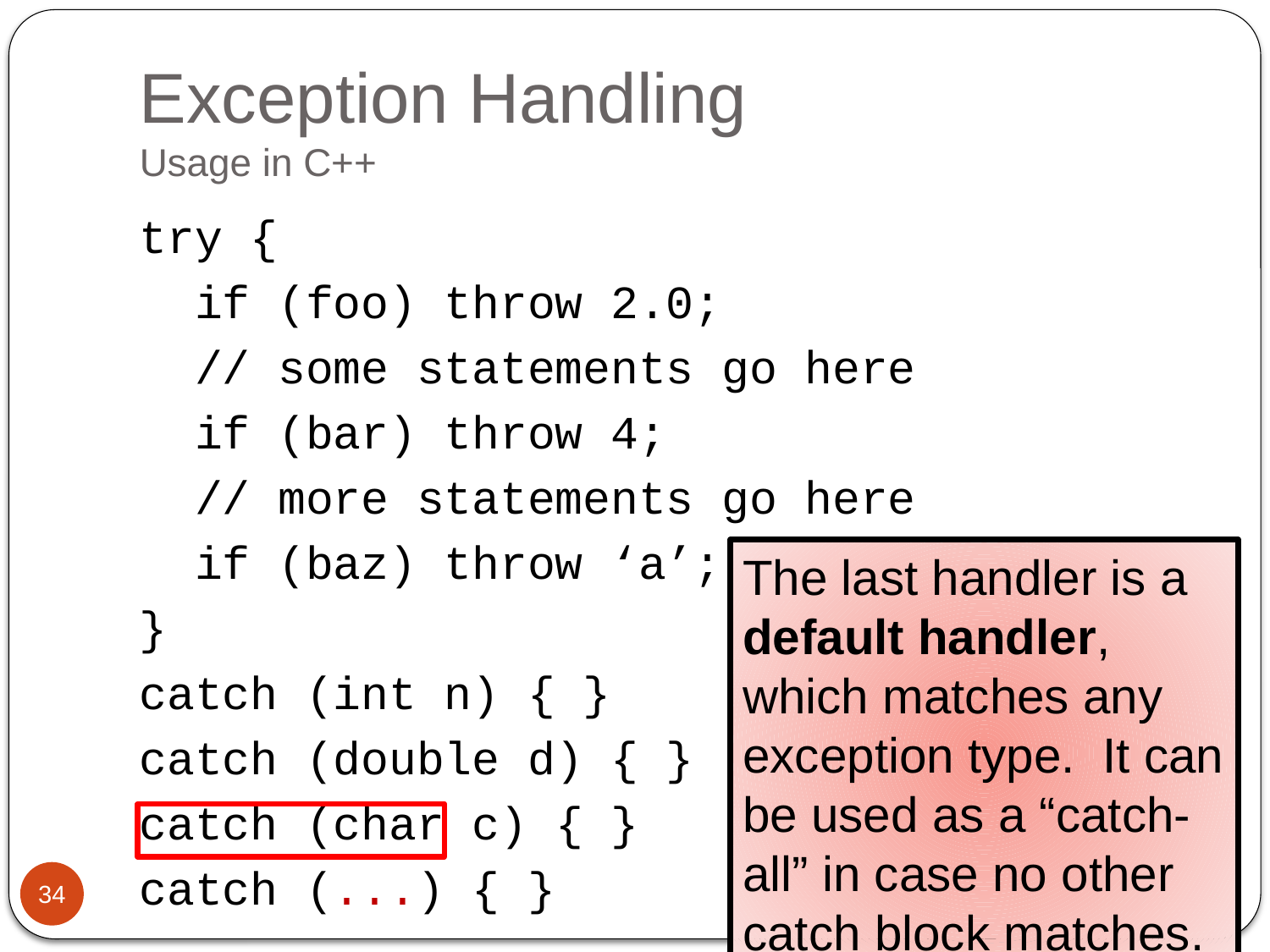

# Exception Handling Usage in C++
try {
  if (foo) throw 2.0;
  // some statements go here
  if (bar) throw 4;
  // more statements go here
  if (baz) throw ‘a’;
}
catch (int n) { }
catch (double d) { }
catch (char c) { }
catch (...) { }
The last handler is a default handler, which matches any exception type.  It can be used as a “catch-all” in case no other catch block matches.

34